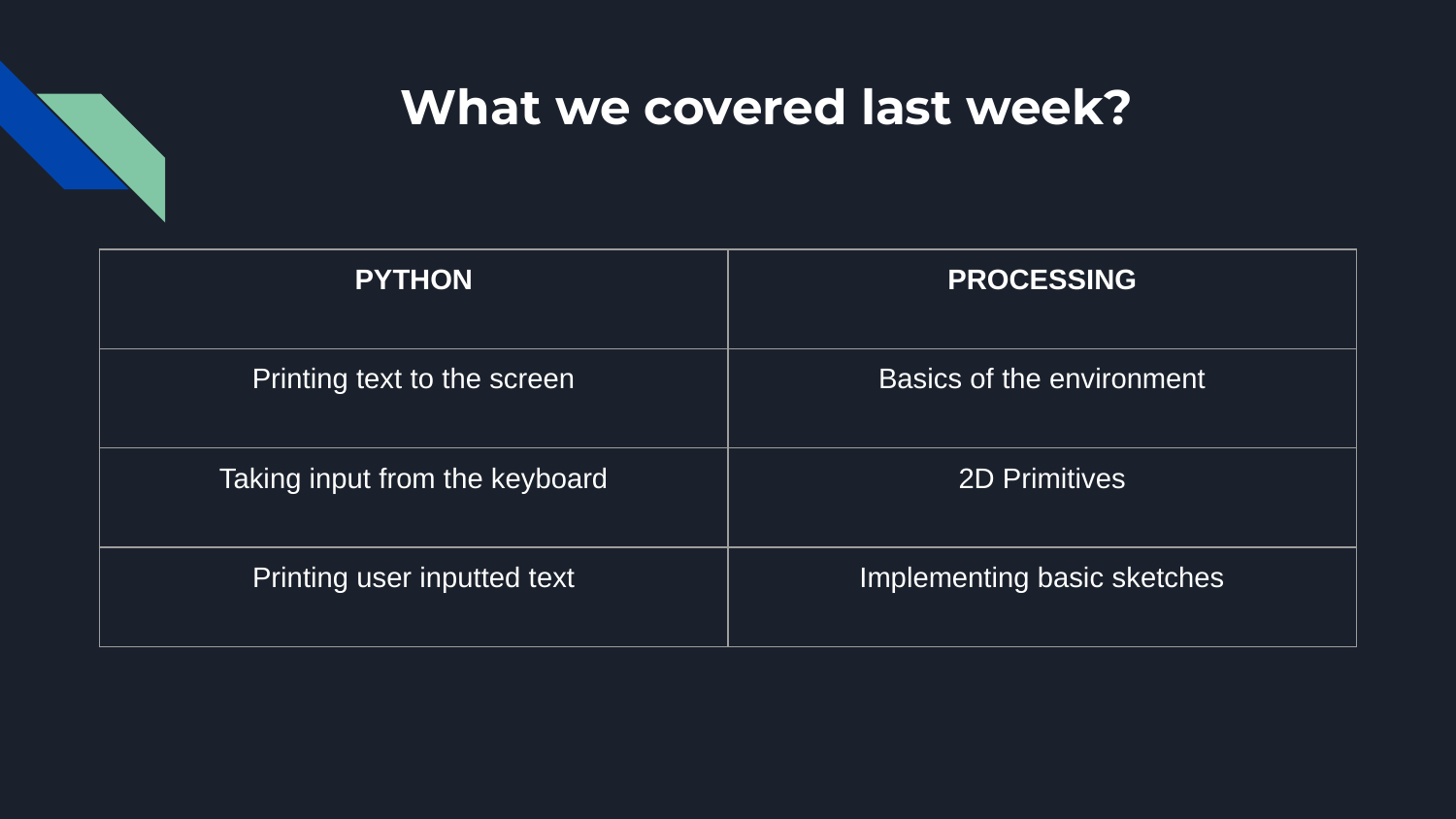

# What we covered last week?
| PYTHON | PROCESSING |
| --- | --- |
| Printing text to the screen | Basics of the environment |
| Taking input from the keyboard | 2D Primitives |
| Printing user inputted text | Implementing basic sketches |